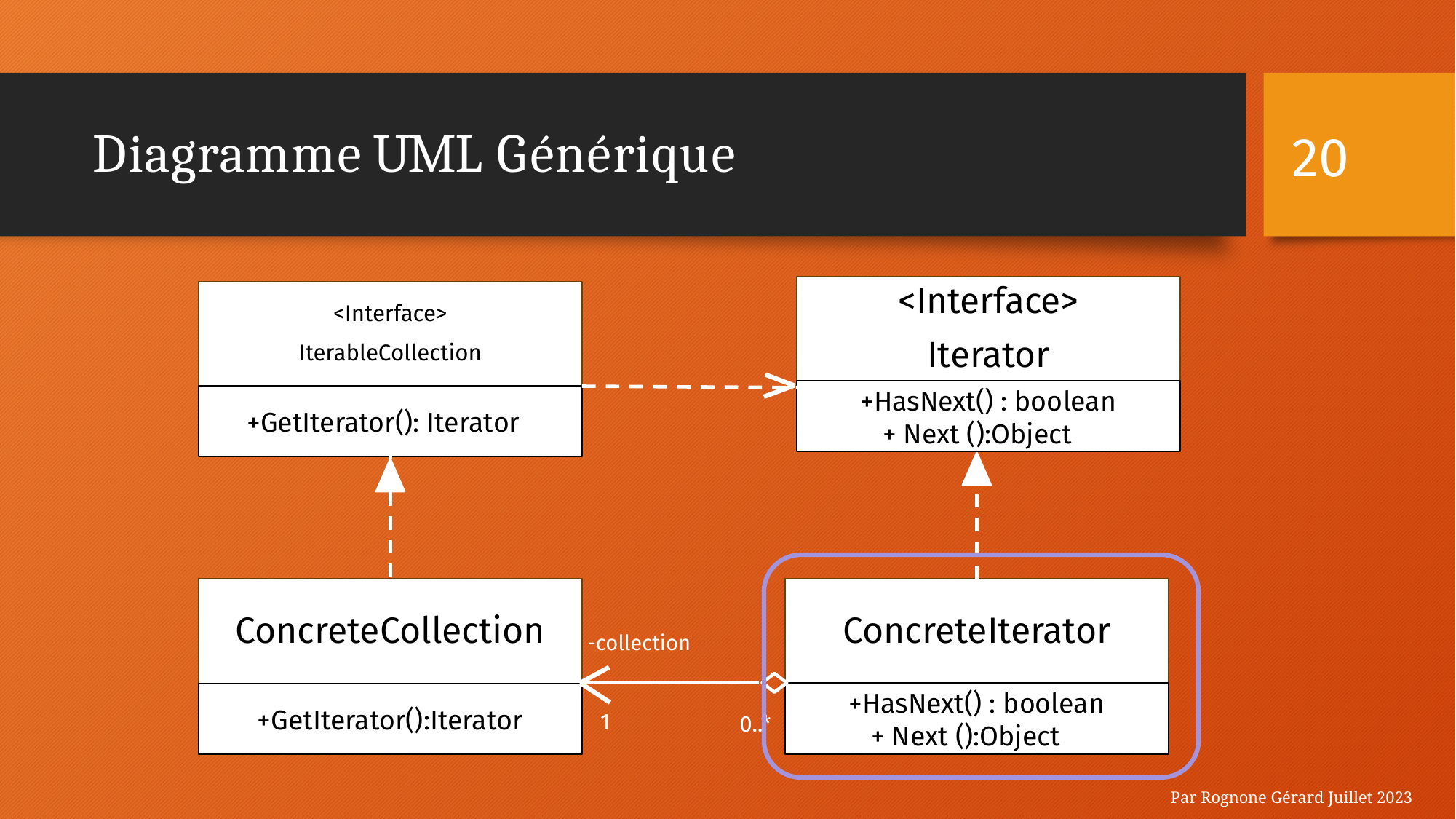

20
# Diagramme UML Générique
<Interface>
Iterator
<Interface>
IterableCollection
+HasNext() : boolean
+ Next ():Objectf+
+GetIterator(): Iterator+

ConcreteCollection
ConcreteIterator
-collection

+HasNext() : boolean
+ Next ():Objectf+
+GetIterator():Iterator
1
0..*
Par Rognone Gérard Juillet 2023